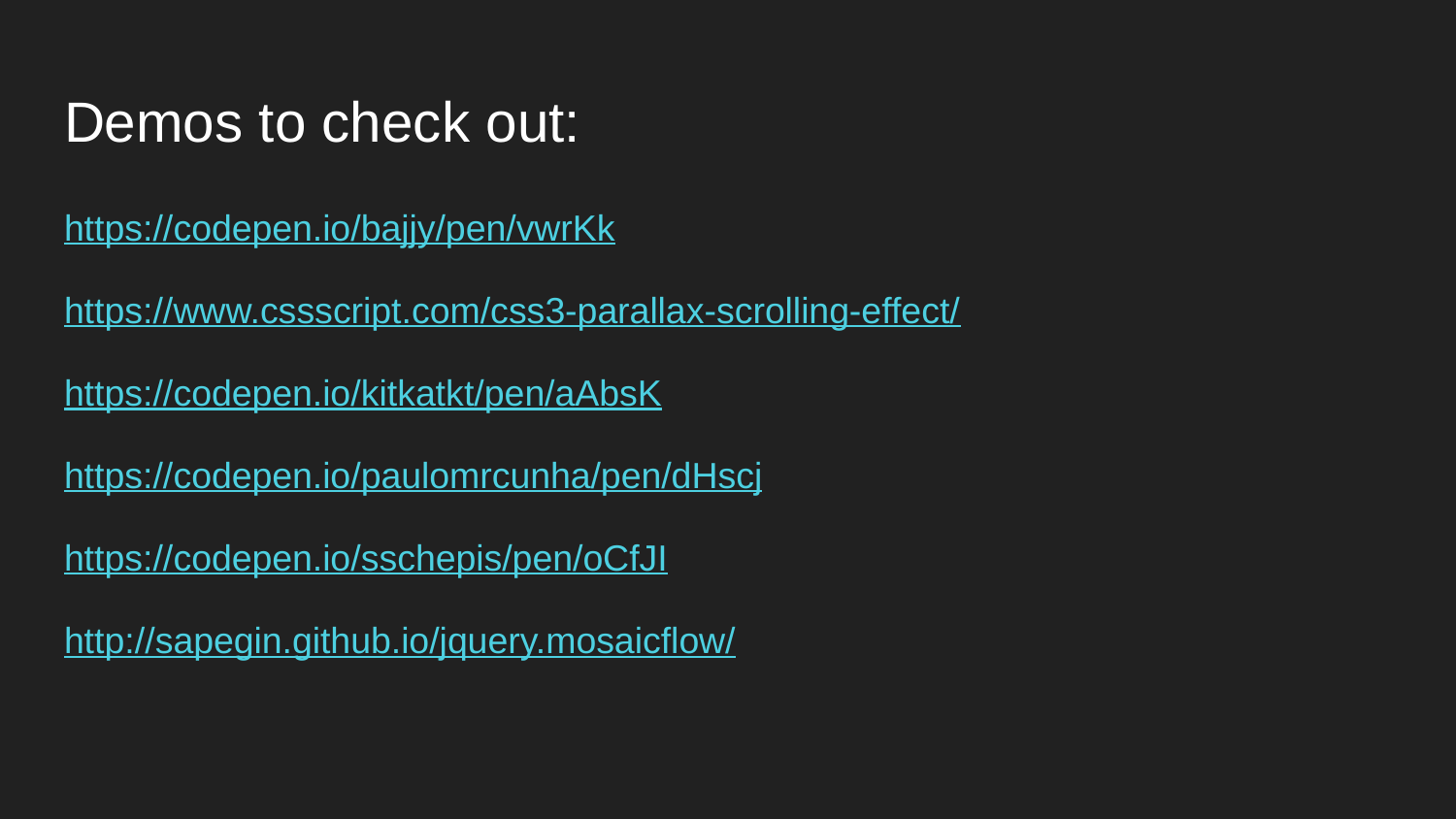

# Demos to check out:
https://codepen.io/bajjy/pen/vwrKk
https://www.cssscript.com/css3-parallax-scrolling-effect/
https://codepen.io/kitkatkt/pen/aAbsK
https://codepen.io/paulomrcunha/pen/dHscj
https://codepen.io/sschepis/pen/oCfJI
http://sapegin.github.io/jquery.mosaicflow/